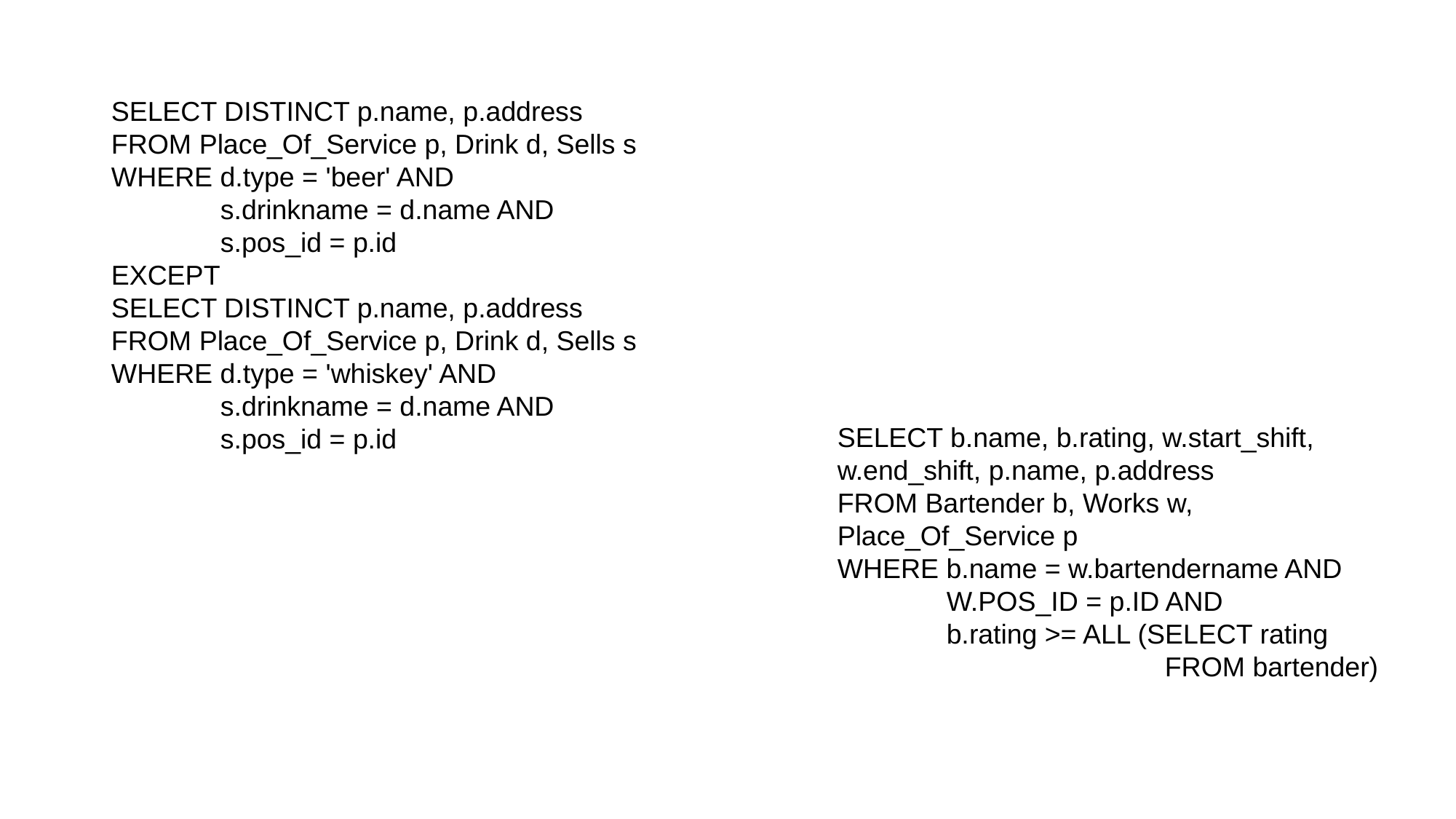

SELECT DISTINCT p.name, p.address
FROM Place_Of_Service p, Drink d, Sells s
WHERE d.type = 'beer' AND
	s.drinkname = d.name AND
	s.pos_id = p.id
EXCEPT
SELECT DISTINCT p.name, p.address
FROM Place_Of_Service p, Drink d, Sells s
WHERE d.type = 'whiskey' AND
	s.drinkname = d.name AND
	s.pos_id = p.id

SELECT b.name, b.rating, w.start_shift, w.end_shift, p.name, p.address
FROM Bartender b, Works w, Place_Of_Service p
WHERE b.name = w.bartendername AND
	W.POS_ID = p.ID AND
	b.rating >= ALL (SELECT rating
			FROM bartender)